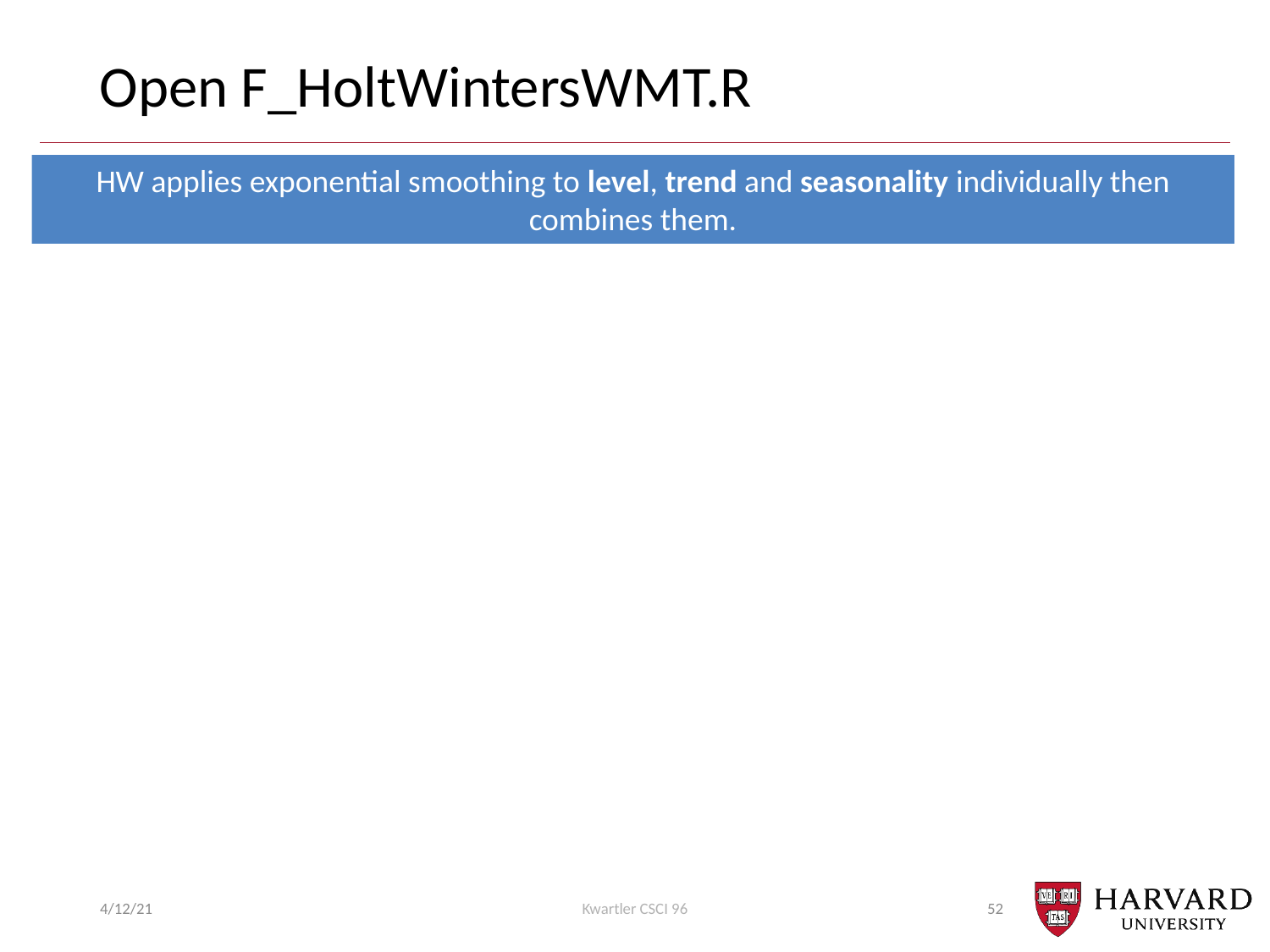

# Open F_HoltWintersWMT.R
HW applies exponential smoothing to level, trend and seasonality individually then combines them.
4/12/21
Kwartler CSCI 96
52